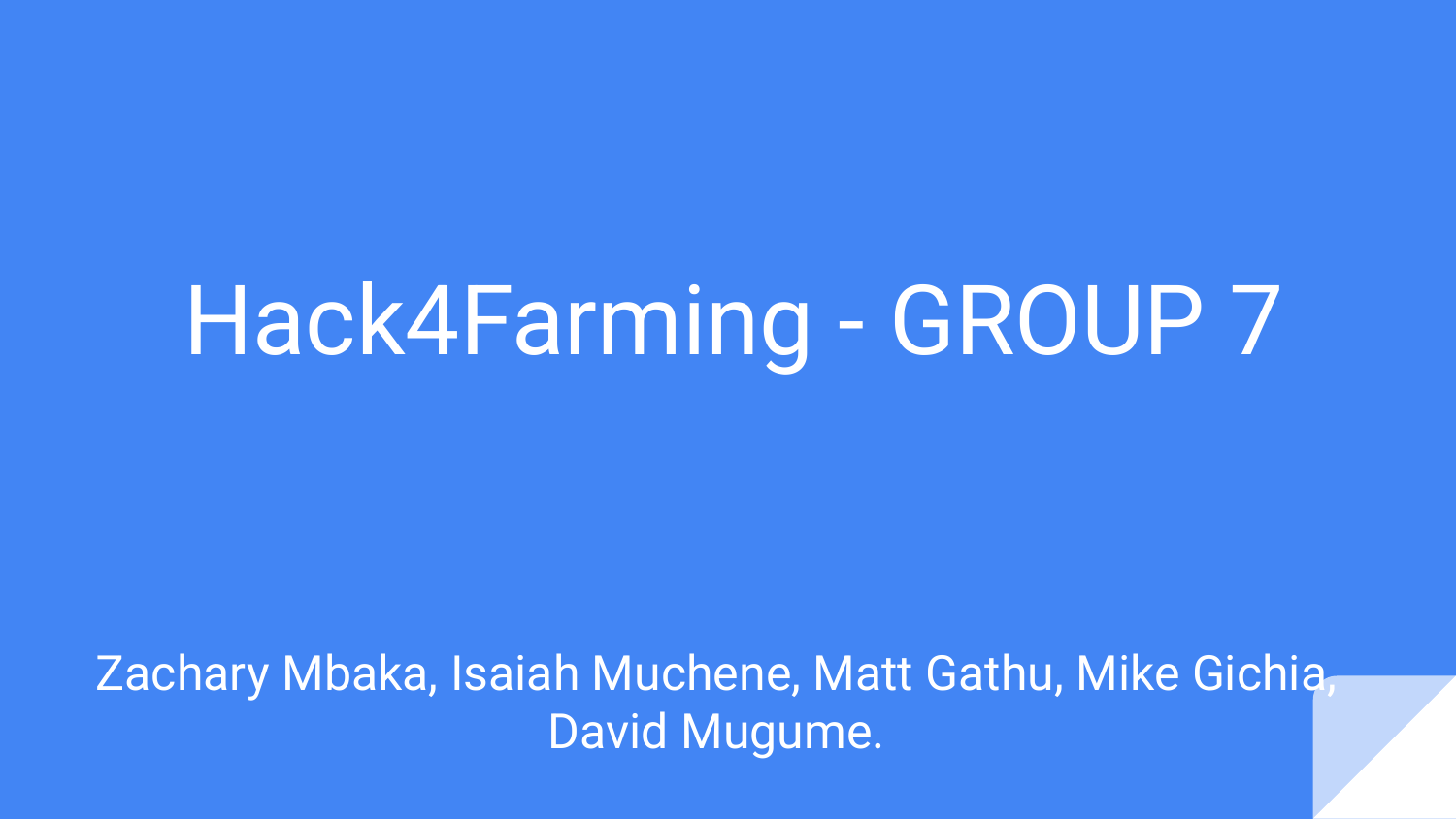

# Hack4Farming - GROUP 7
Zachary Mbaka, Isaiah Muchene, Matt Gathu, Mike Gichia, David Mugume.